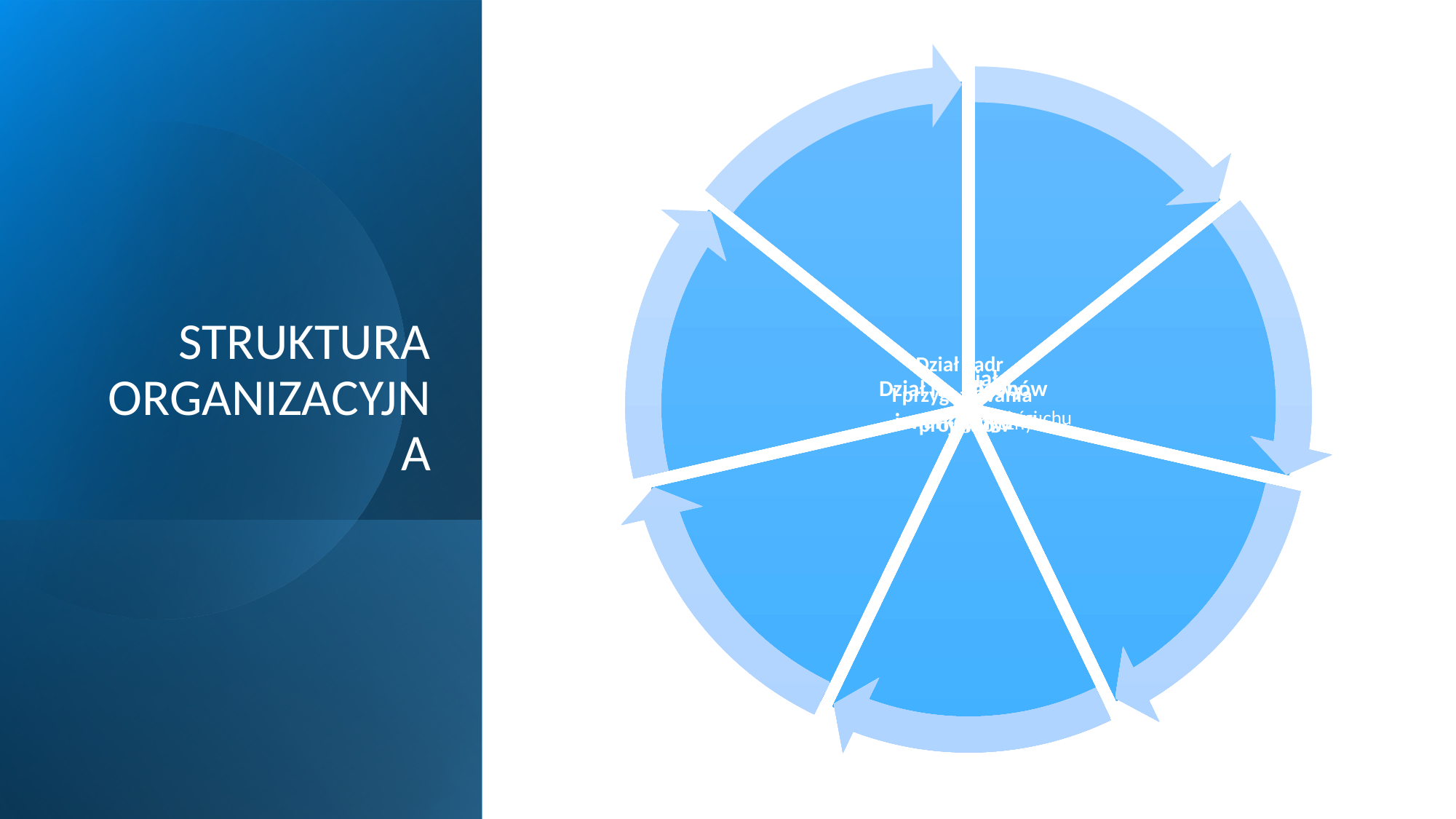

Dział
 produkcyjny
Dział zasobów
i dostaw
Dział utrzymania ruchu
Dział logistyczny
Dział kontroli jakości
Dział handlowy
i marketingu
Dział kadr
I przygotowania
 projektów

# STRUKTURA ORGANIZACYJNA

9